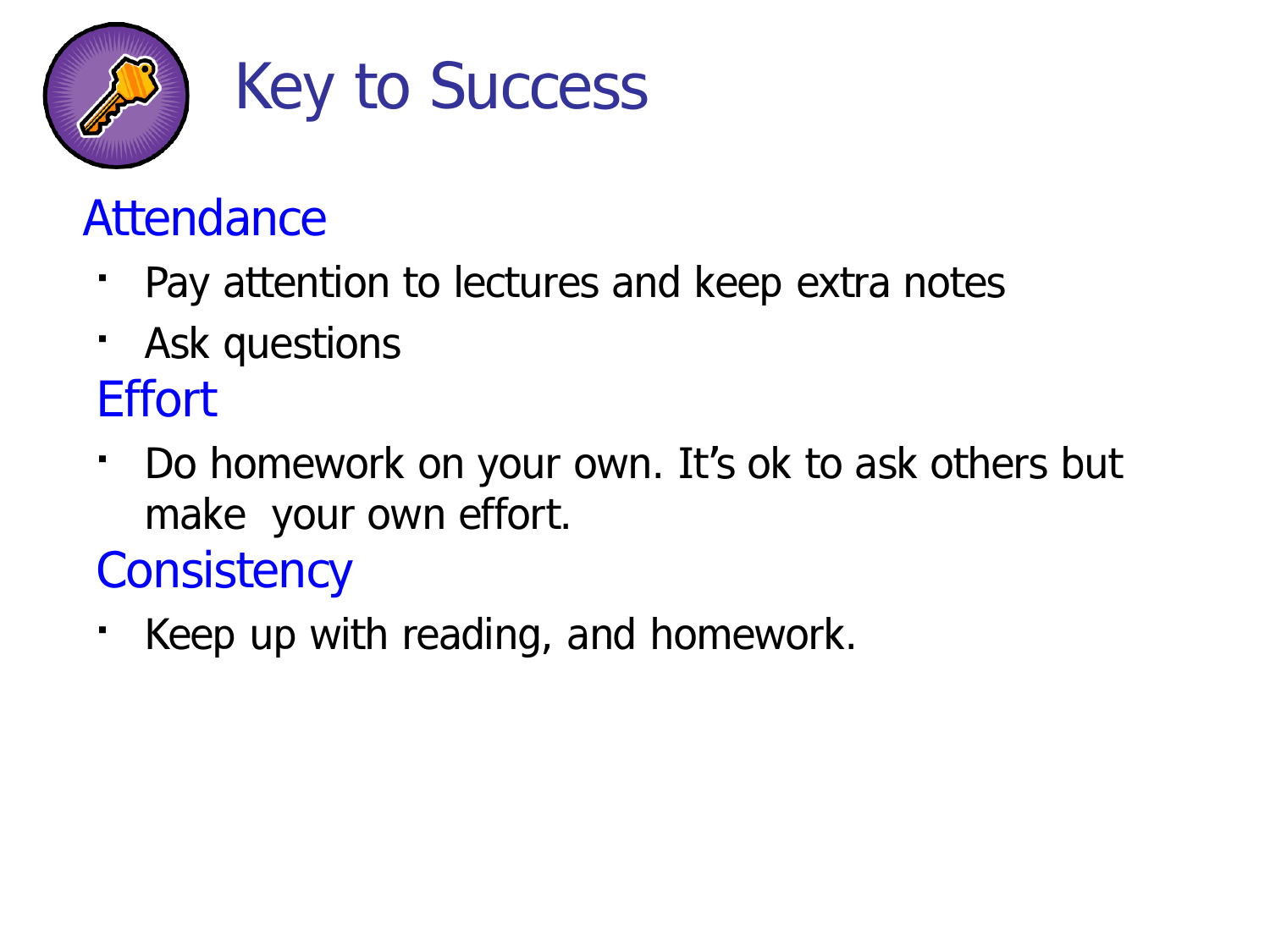

# Key to Success
		Attendance
Pay attention to lectures and keep extra notes
Ask questions
Effort
Do homework on your own. It’s ok to ask others but make  your own effort.
Consistency
Keep up with reading, and homework.